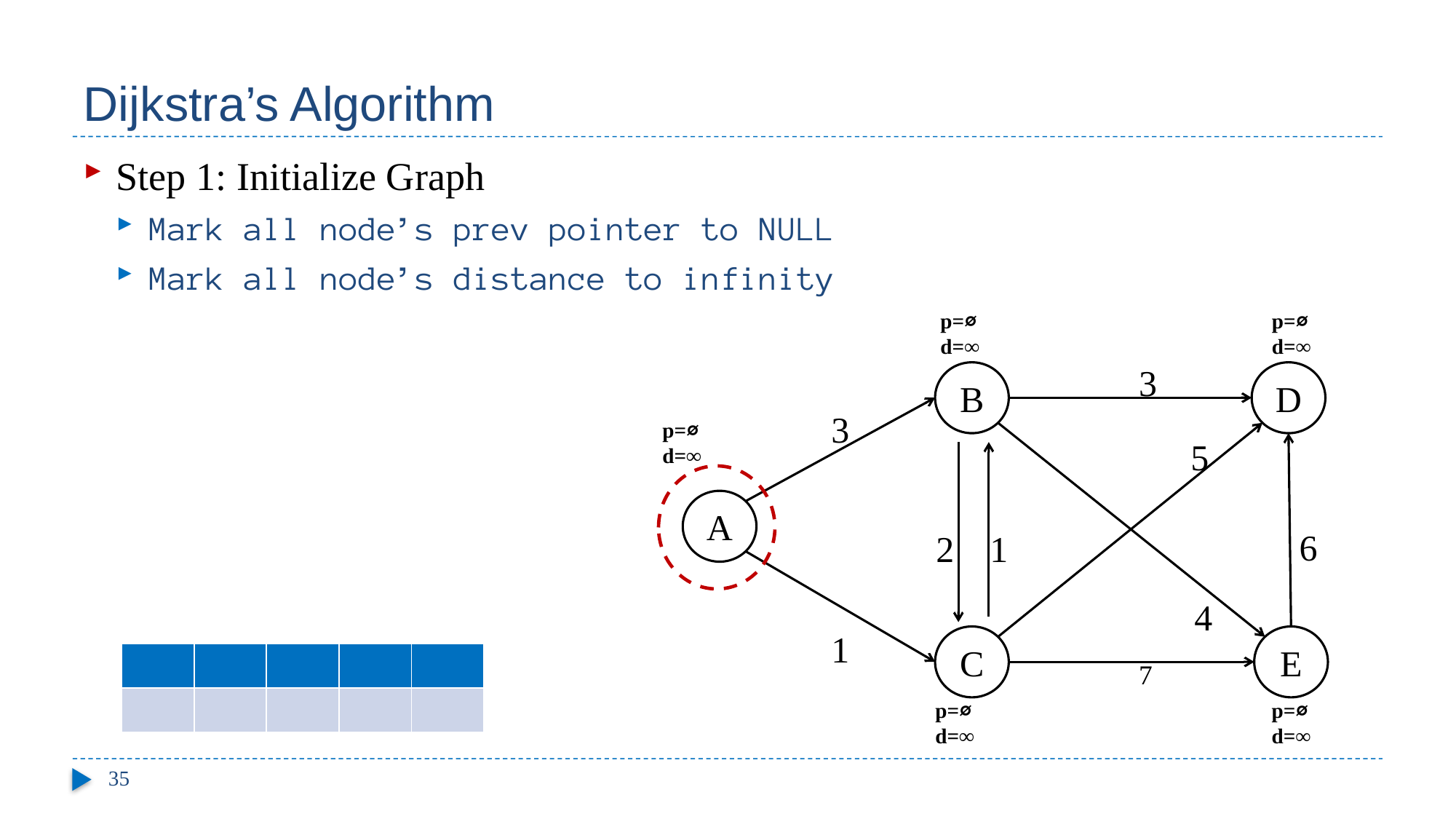

# Dijkstra’s Algorithm
Step 1: Initialize Graph
Mark all node’s prev pointer to NULL
Mark all node’s distance to infinity

p=∅
d=∞
p=∅
d=∞
3
B
D
3
4
5
6
2
1
A
1
C
E
7
p=∅
d=∞
p=∅
d=∞
p=∅
d=∞

|  |  |  |  |  |
| --- | --- | --- | --- | --- |
|  |  |  |  |  |
35